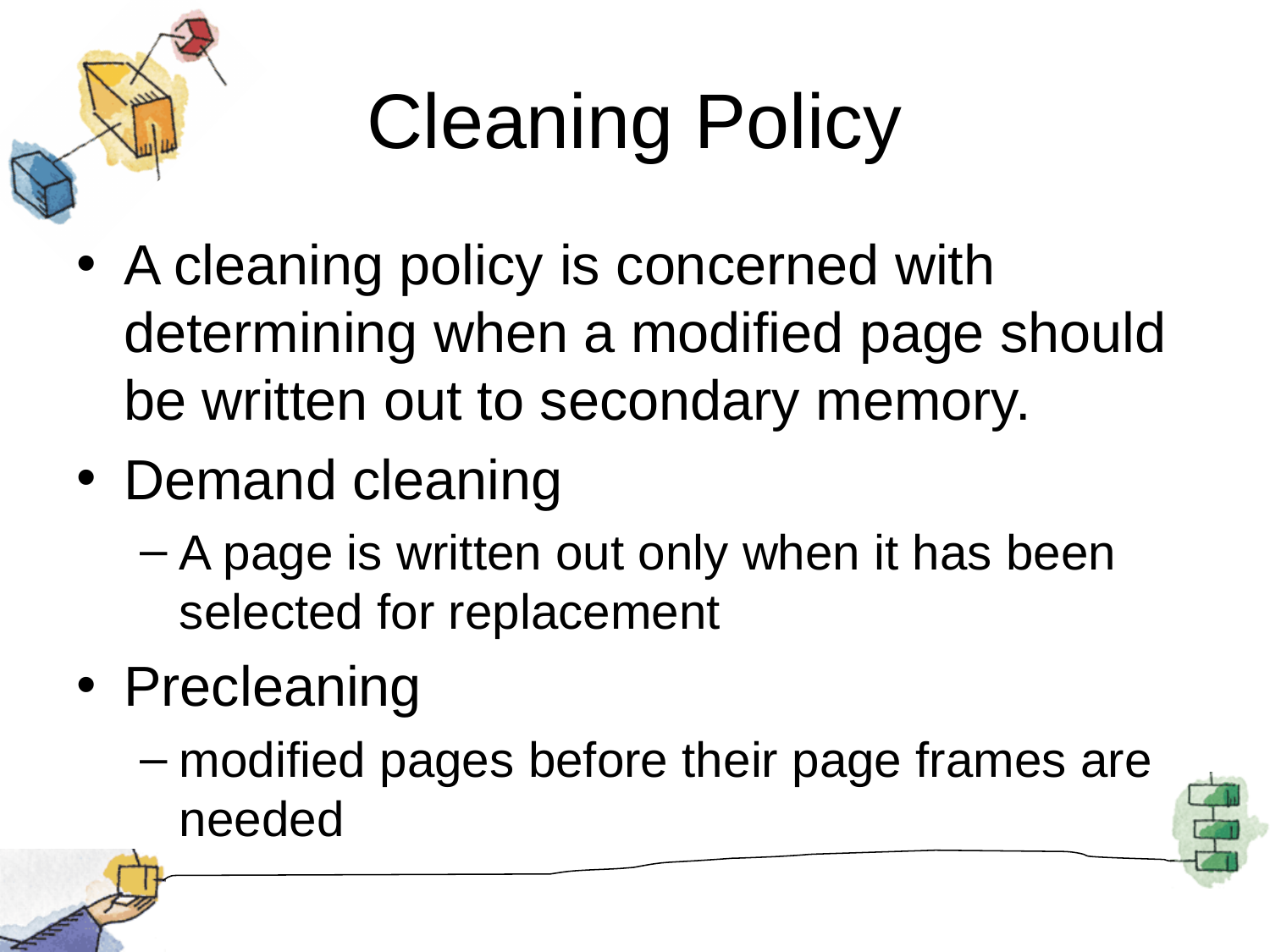

# Cleaning Policy
A cleaning policy is concerned with determining when a modified page should be written out to secondary memory.
Demand cleaning
A page is written out only when it has been selected for replacement
Precleaning
modified pages before their page frames are needed